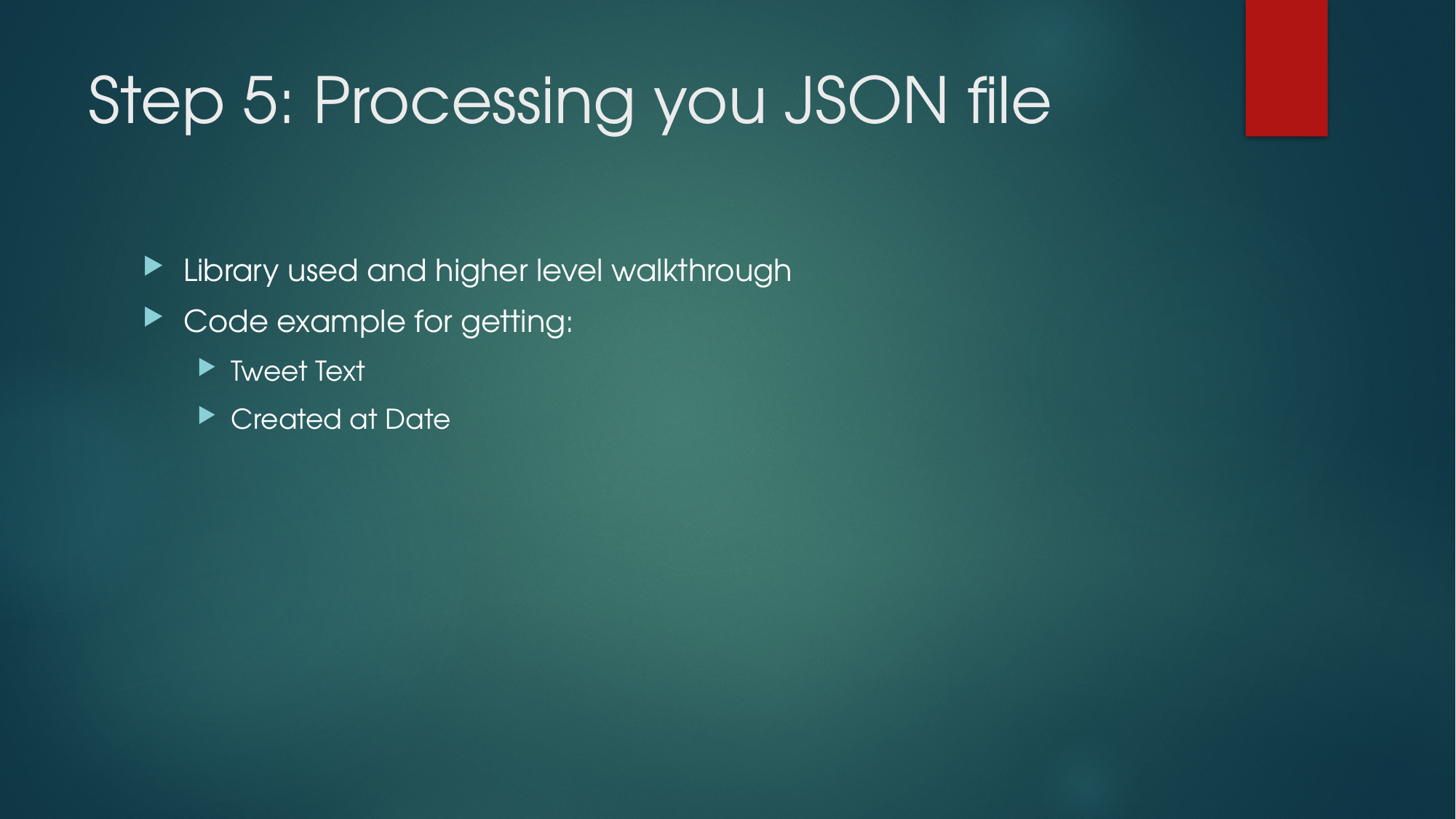

# Step 5: Processing you JSON file
Library used and higher level walkthrough
Code example for getting:
Tweet Text
Created at Date